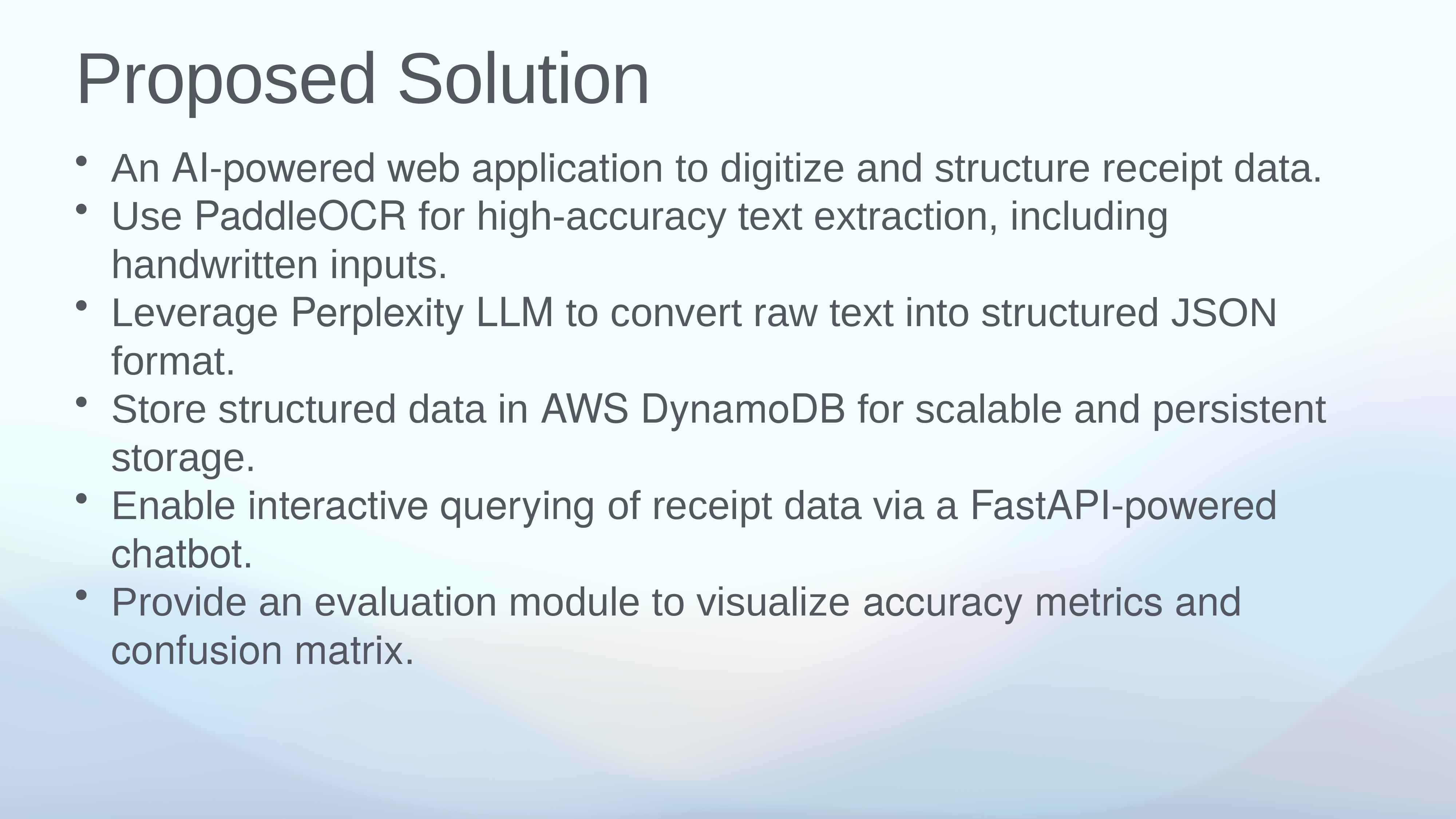

# Proposed Solution
An AI-powered web application to digitize and structure receipt data.
Use PaddleOCR for high-accuracy text extraction, including handwritten inputs.
Leverage Perplexity LLM to convert raw text into structured JSON format.
Store structured data in AWS DynamoDB for scalable and persistent storage.
Enable interactive querying of receipt data via a FastAPI-powered chatbot.
Provide an evaluation module to visualize accuracy metrics and confusion matrix.